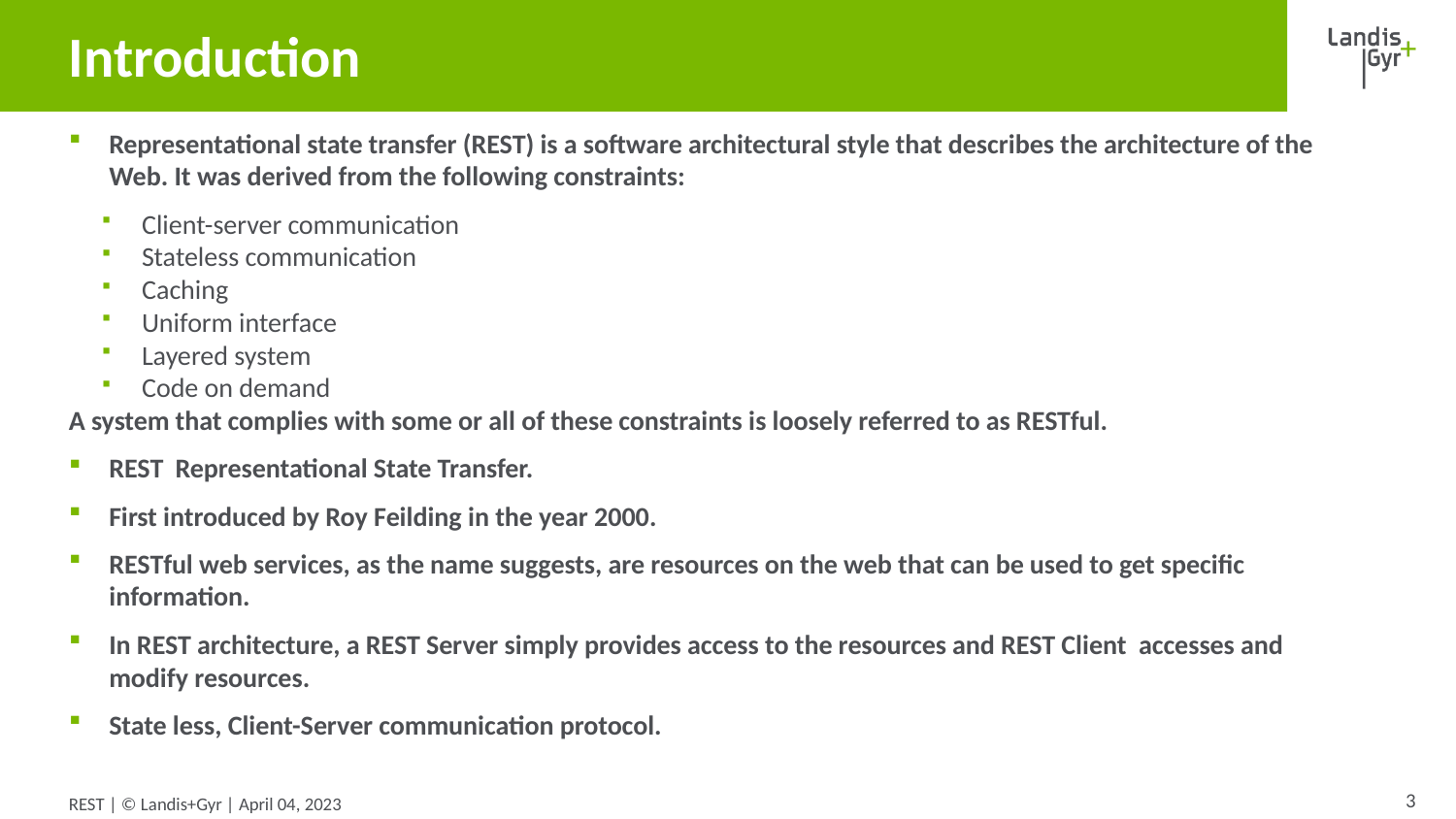

# Introduction
Representational state transfer (REST) is a software architectural style that describes the architecture of the Web. It was derived from the following constraints:
Client-server communication
Stateless communication
Caching
Uniform interface
Layered system
Code on demand
A system that complies with some or all of these constraints is loosely referred to as RESTful.
REST  Representational State Transfer.
First introduced by Roy Feilding in the year 2000.
RESTful web services, as the name suggests, are resources on the web that can be used to get specific information.
In REST architecture, a REST Server simply provides access to the resources and REST Client  accesses and modify resources.
State less, Client-Server communication protocol.
3